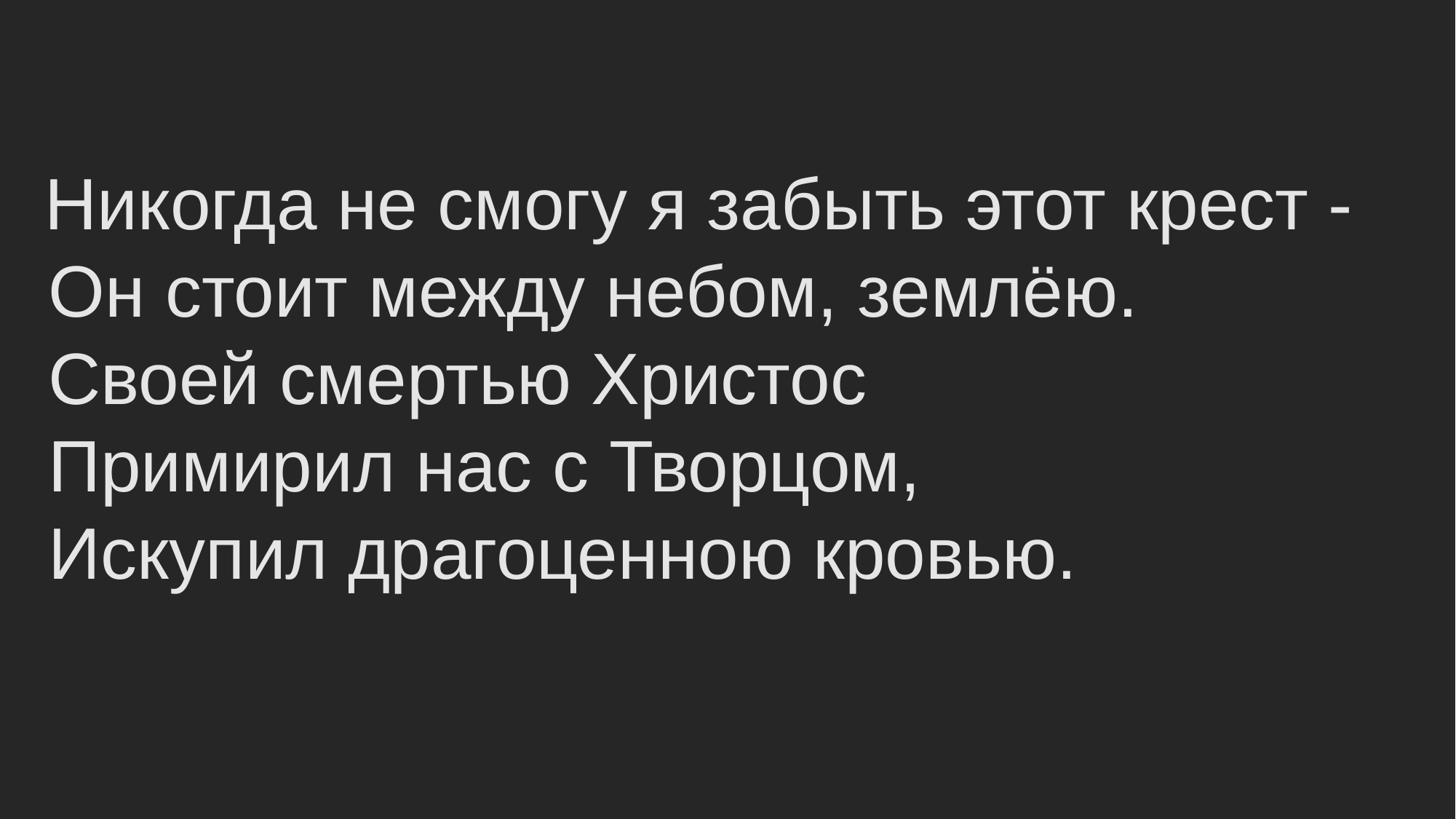

Никогда не смогу я забыть этот крест -
 Он стоит между небом, землёю.
 Своей смертью Христос
 Примирил нас с Творцом,
 Искупил драгоценною кровью.